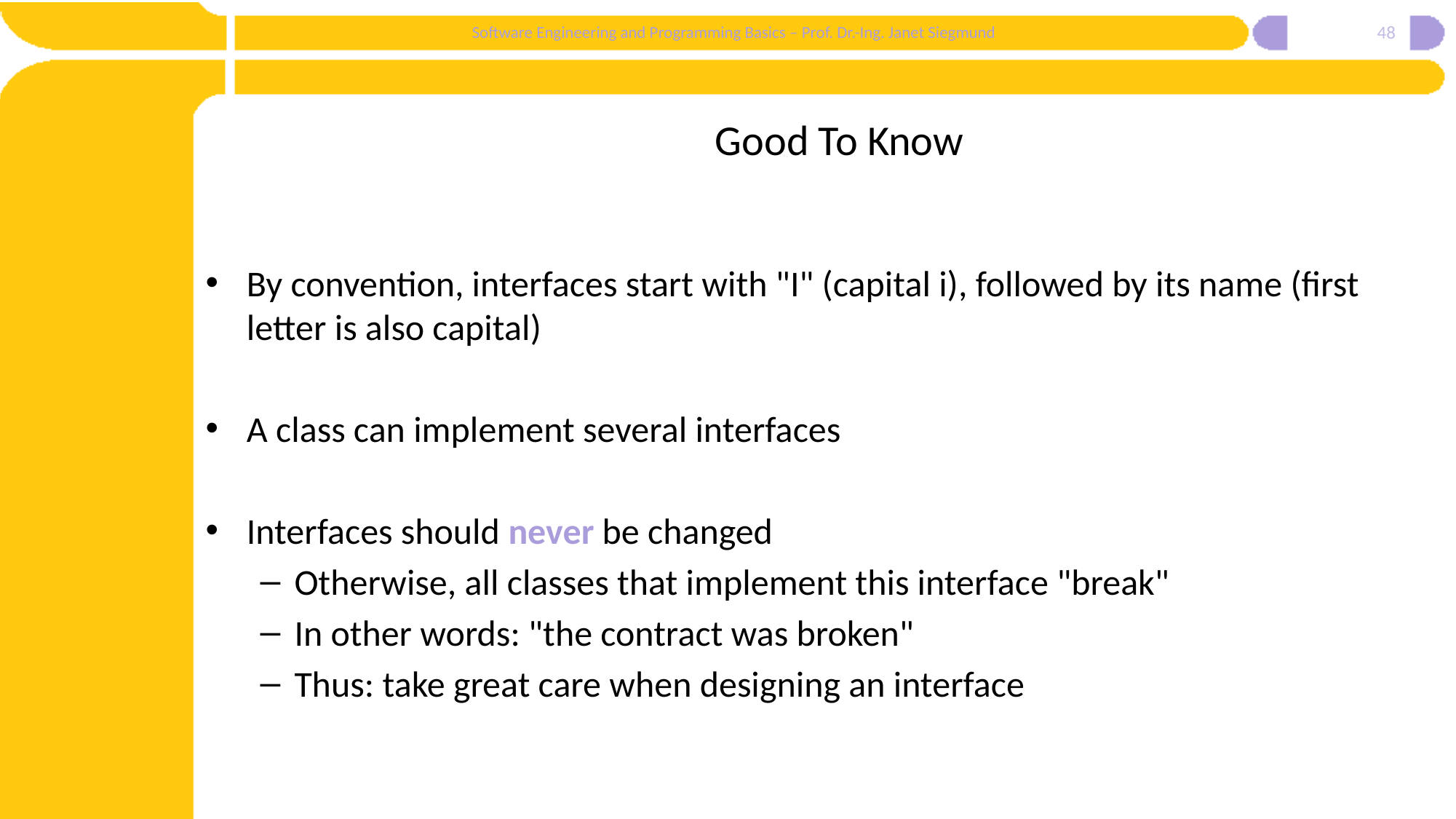

48
# Good To Know
By convention, interfaces start with "I" (capital i), followed by its name (first letter is also capital)

A class can implement several interfaces

Interfaces should never be changed
Otherwise, all classes that implement this interface "break"
In other words: "the contract was broken"
Thus: take great care when designing an interface